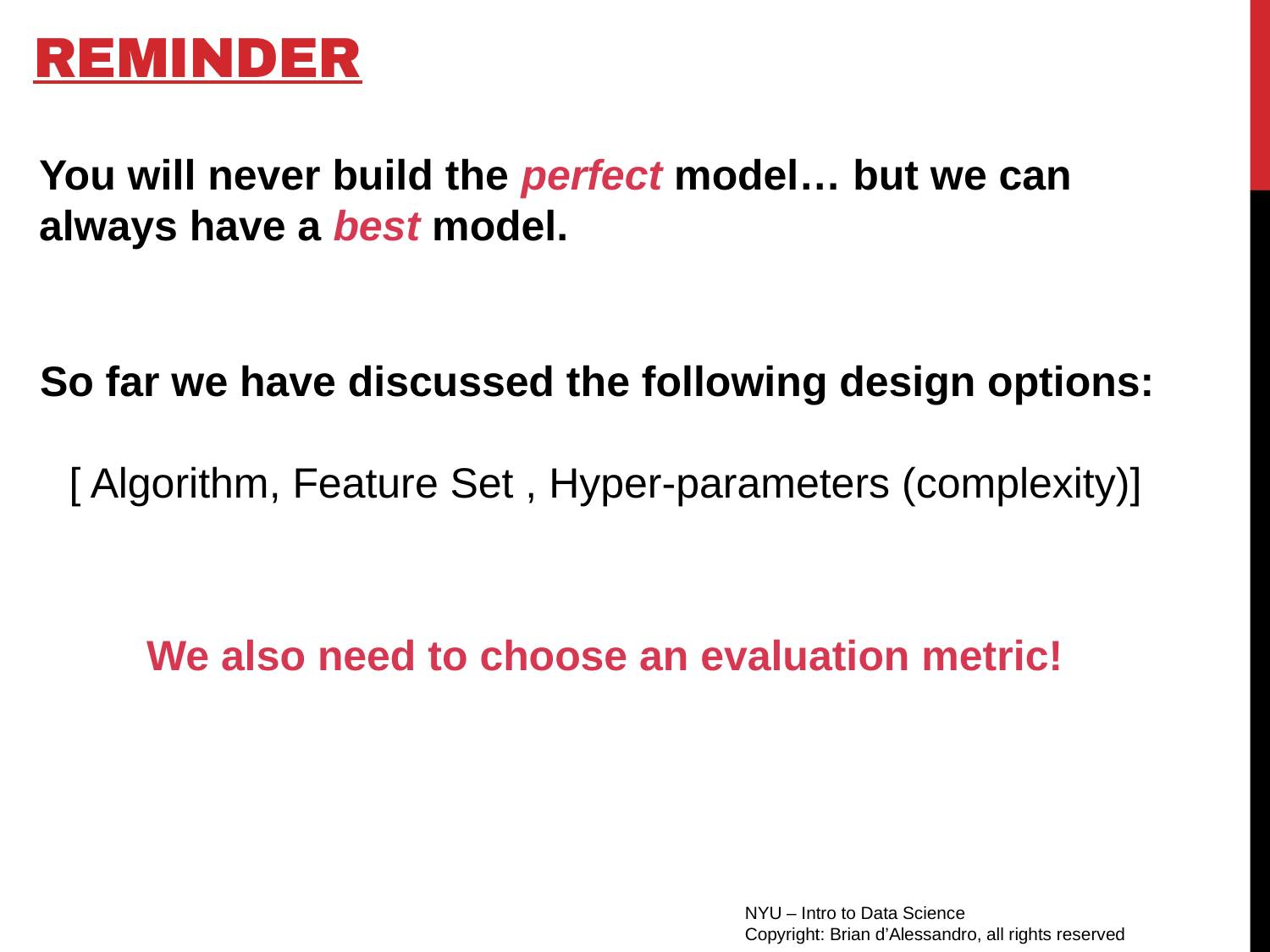

# Reminder
You will never build the perfect model… but we can always have a best model.
So far we have discussed the following design options:

[ Algorithm, Feature Set , Hyper-parameters (complexity)]
We also need to choose an evaluation metric!